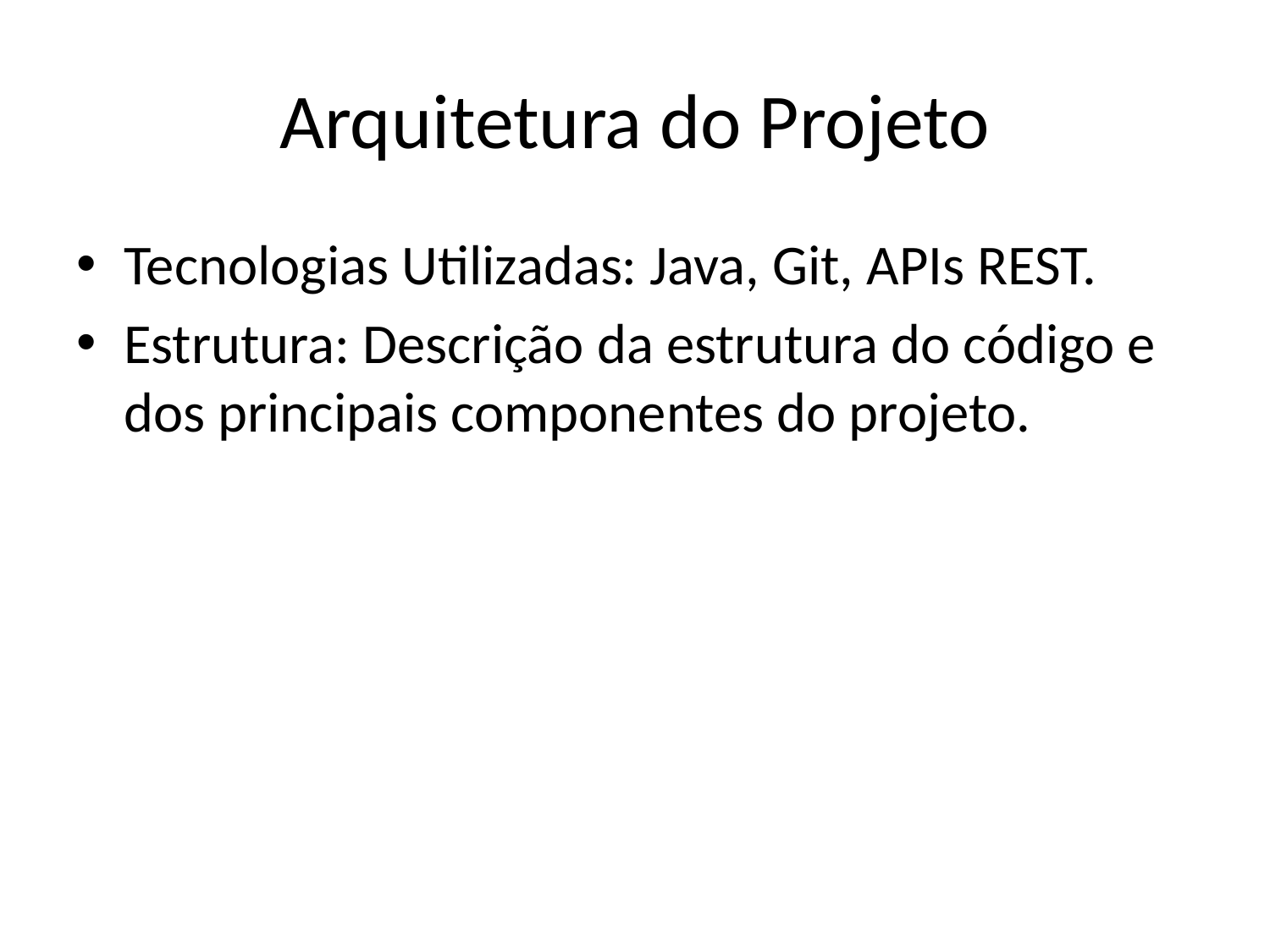

# Arquitetura do Projeto
Tecnologias Utilizadas: Java, Git, APIs REST.
Estrutura: Descrição da estrutura do código e dos principais componentes do projeto.